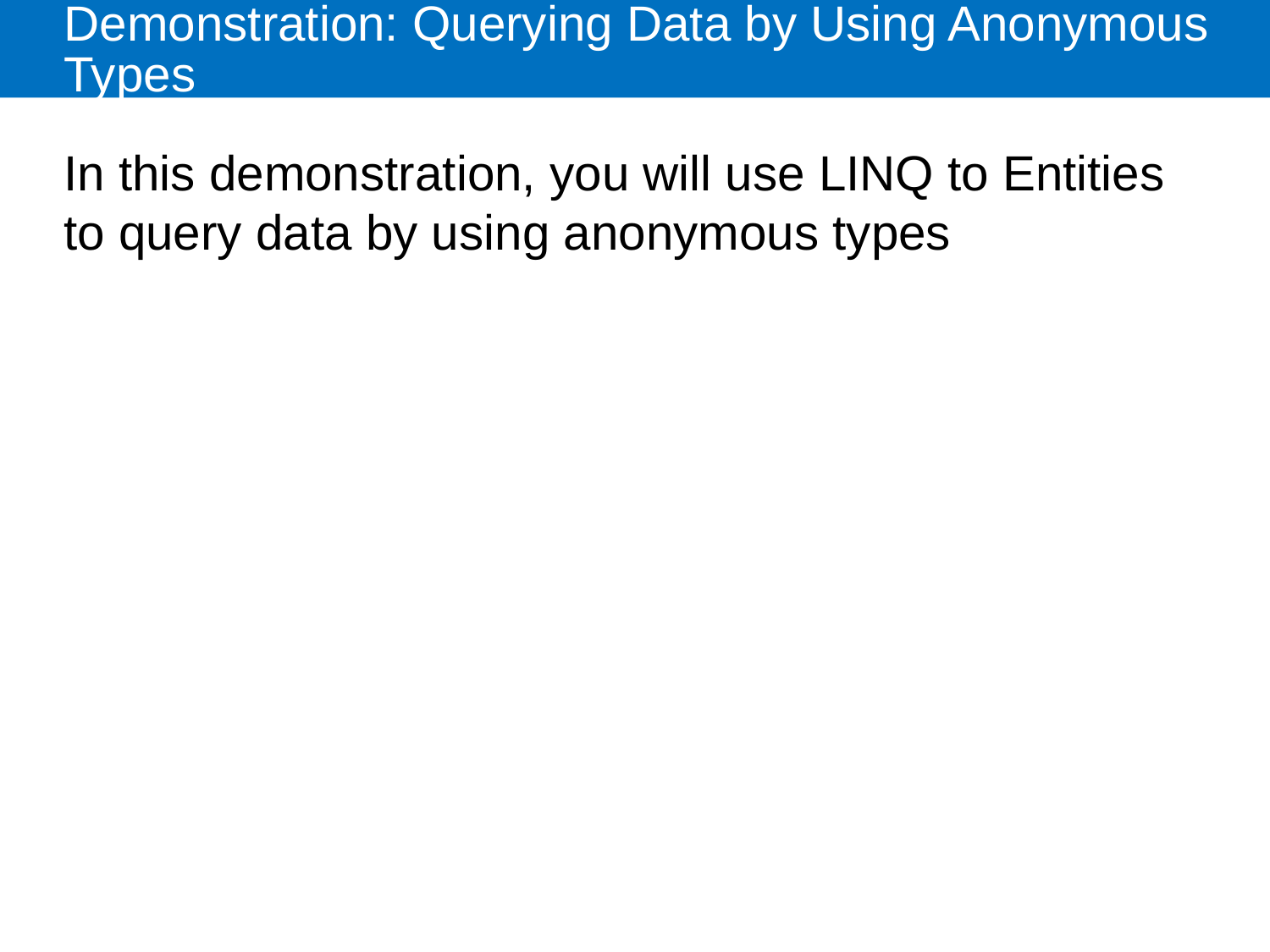

# Demonstration: Querying Data by Using Anonymous Types
In this demonstration, you will use LINQ to Entities to query data by using anonymous types